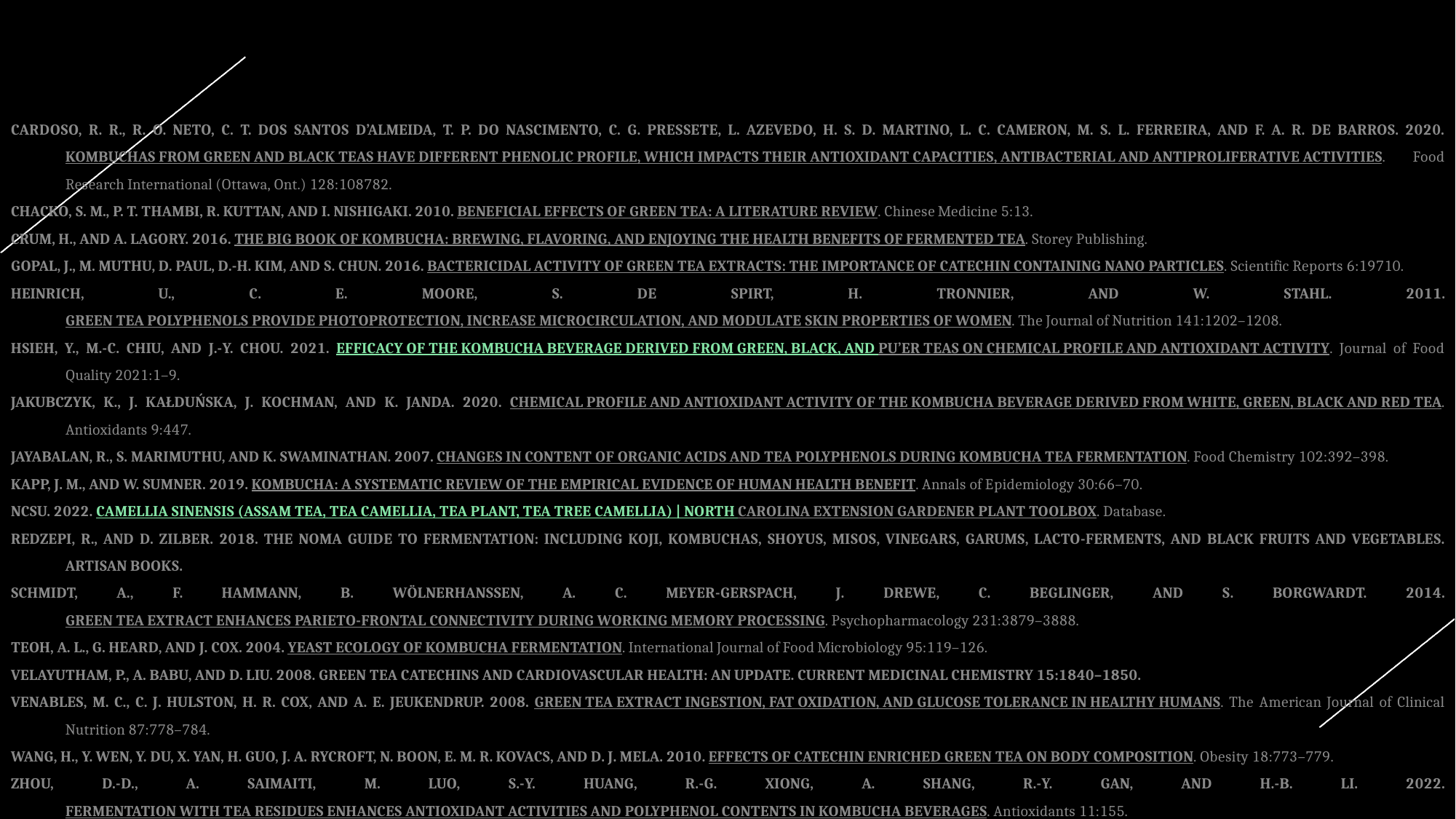

Cardoso, R. R., R. O. Neto, C. T. Dos Santos D’Almeida, T. P. do Nascimento, C. G. Pressete, L. Azevedo, H. S. D. Martino, L. C. Cameron, M. S. L. Ferreira, and F. A. R. de Barros. 2020. Kombuchas from green and black teas have different phenolic profile, which impacts their antioxidant capacities, antibacterial and antiproliferative activities. Food Research International (Ottawa, Ont.) 128:108782.
Chacko, S. M., P. T. Thambi, R. Kuttan, and I. Nishigaki. 2010. Beneficial effects of green tea: A literature review. Chinese Medicine 5:13.
Crum, H., and A. LaGory. 2016. The big book of kombucha: Brewing, flavoring, and enjoying the health benefits of fermented tea. Storey Publishing.
Gopal, J., M. Muthu, D. Paul, D.-H. Kim, and S. Chun. 2016. Bactericidal activity of green tea extracts: The importance of catechin containing nano particles. Scientific Reports 6:19710.
Heinrich, U., C. E. Moore, S. De Spirt, H. Tronnier, and W. Stahl. 2011. Green tea polyphenols provide photoprotection, increase microcirculation, and modulate skin properties of women. The Journal of Nutrition 141:1202–1208.
Hsieh, Y., M.-C. Chiu, and J.-Y. Chou. 2021. Efficacy of the kombucha beverage derived from green, black, and pu’er teas on chemical profile and antioxidant activity. Journal of Food Quality 2021:1–9.
Jakubczyk, K., J. Kałduńska, J. Kochman, and K. Janda. 2020. Chemical profile and antioxidant activity of the kombucha beverage derived from white, green, black and red tea. Antioxidants 9:447.
Jayabalan, R., S. Marimuthu, and K. Swaminathan. 2007. Changes in content of organic acids and tea polyphenols during kombucha tea fermentation. Food Chemistry 102:392–398.
Kapp, J. M., and W. Sumner. 2019. Kombucha: A systematic review of the empirical evidence of human health benefit. Annals of Epidemiology 30:66–70.
NCSU. 2022. Camellia sinensis (assam tea, tea camellia, tea plant, tea tree camellia) | north carolina extension gardener plant toolbox. Database.
Redzepi, R., and D. Zilber. 2018. The noma guide to fermentation: Including koji, kombuchas, shoyus, misos, vinegars, garums, lacto-ferments, and black fruits and vegetables. Artisan Books.
Schmidt, A., F. Hammann, B. Wölnerhanssen, A. C. Meyer-Gerspach, J. Drewe, C. Beglinger, and S. Borgwardt. 2014. Green tea extract enhances parieto-frontal connectivity during working memory processing. Psychopharmacology 231:3879–3888.
Teoh, A. L., G. Heard, and J. Cox. 2004. Yeast ecology of kombucha fermentation. International Journal of Food Microbiology 95:119–126.
Velayutham, P., A. Babu, and D. Liu. 2008. Green tea catechins and cardiovascular health: An update. Current medicinal chemistry 15:1840–1850.
Venables, M. C., C. J. Hulston, H. R. Cox, and A. E. Jeukendrup. 2008. Green tea extract ingestion, fat oxidation, and glucose tolerance in healthy humans. The American Journal of Clinical Nutrition 87:778–784.
Wang, H., Y. Wen, Y. Du, X. Yan, H. Guo, J. A. Rycroft, N. Boon, E. M. R. Kovacs, and D. J. Mela. 2010. Effects of catechin enriched green tea on body composition. Obesity 18:773–779.
Zhou, D.-D., A. Saimaiti, M. Luo, S.-Y. Huang, R.-G. Xiong, A. Shang, R.-Y. Gan, and H.-B. Li. 2022. Fermentation with tea residues enhances antioxidant activities and polyphenol contents in kombucha beverages. Antioxidants 11:155.